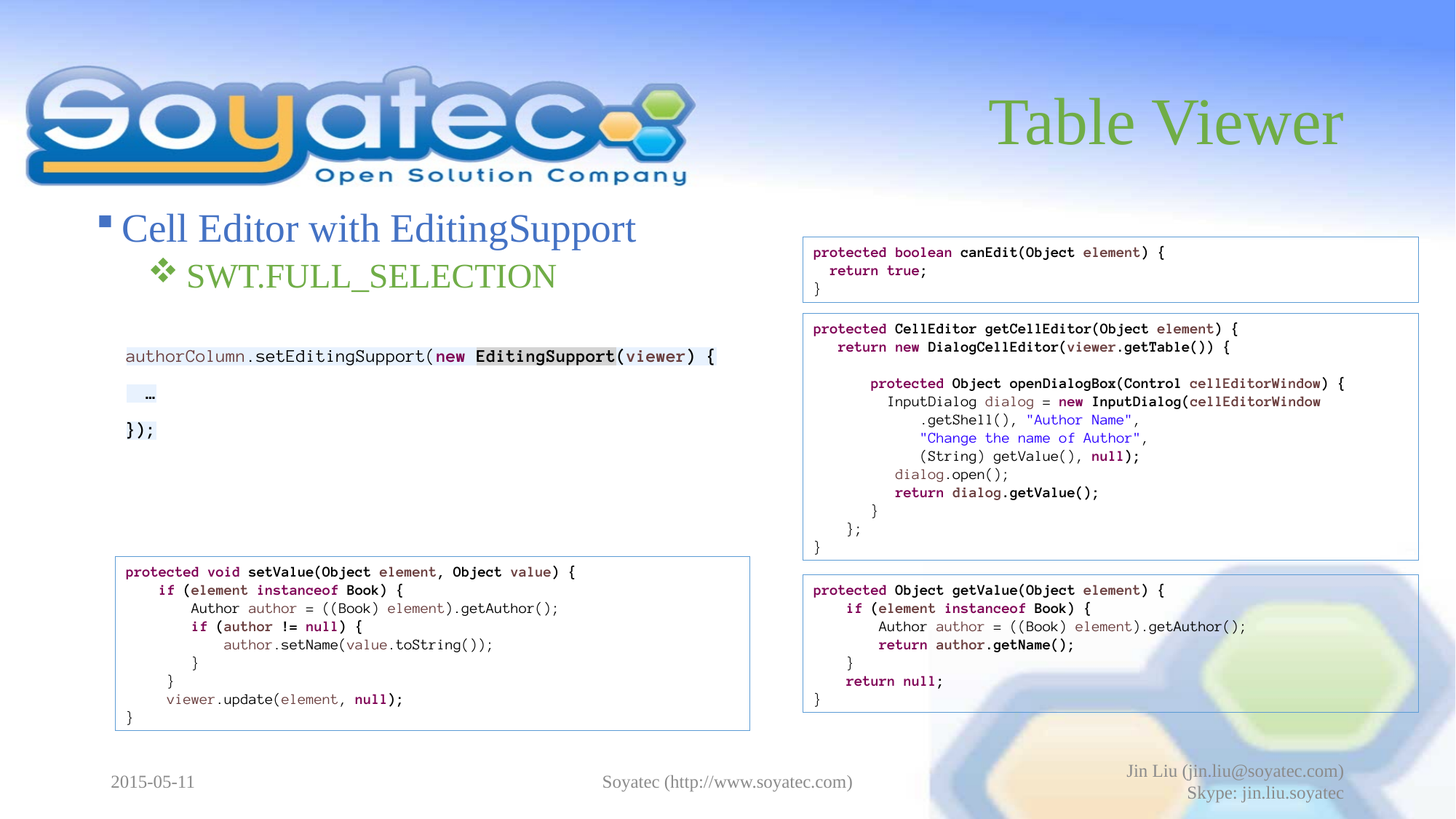

# Table Viewer
Cell Editor with EditingSupport
 SWT.FULL_SELECTION
protected boolean canEdit(Object element) {
  return true;
}
protected CellEditor getCellEditor(Object element) {
   return new DialogCellEditor(viewer.getTable()) {

       protected Object openDialogBox(Control cellEditorWindow) {
         InputDialog dialog = new InputDialog(cellEditorWindow
             .getShell(), "Author Name",
             "Change the name of Author",
             (String) getValue(), null);
          dialog.open();
          return dialog.getValue();
       }
    };
}
authorColumn.setEditingSupport(new EditingSupport(viewer) {
  …
});
protected void setValue(Object element, Object value) {
    if (element instanceof Book) {
        Author author = ((Book) element).getAuthor();
        if (author != null) {
            author.setName(value.toString());
        }
     }
     viewer.update(element, null);
}
protected Object getValue(Object element) {
    if (element instanceof Book) {
        Author author = ((Book) element).getAuthor();
        return author.getName();
    }
    return null;
}
2015-05-11
Soyatec (http://www.soyatec.com)
Jin Liu (jin.liu@soyatec.com)
Skype: jin.liu.soyatec